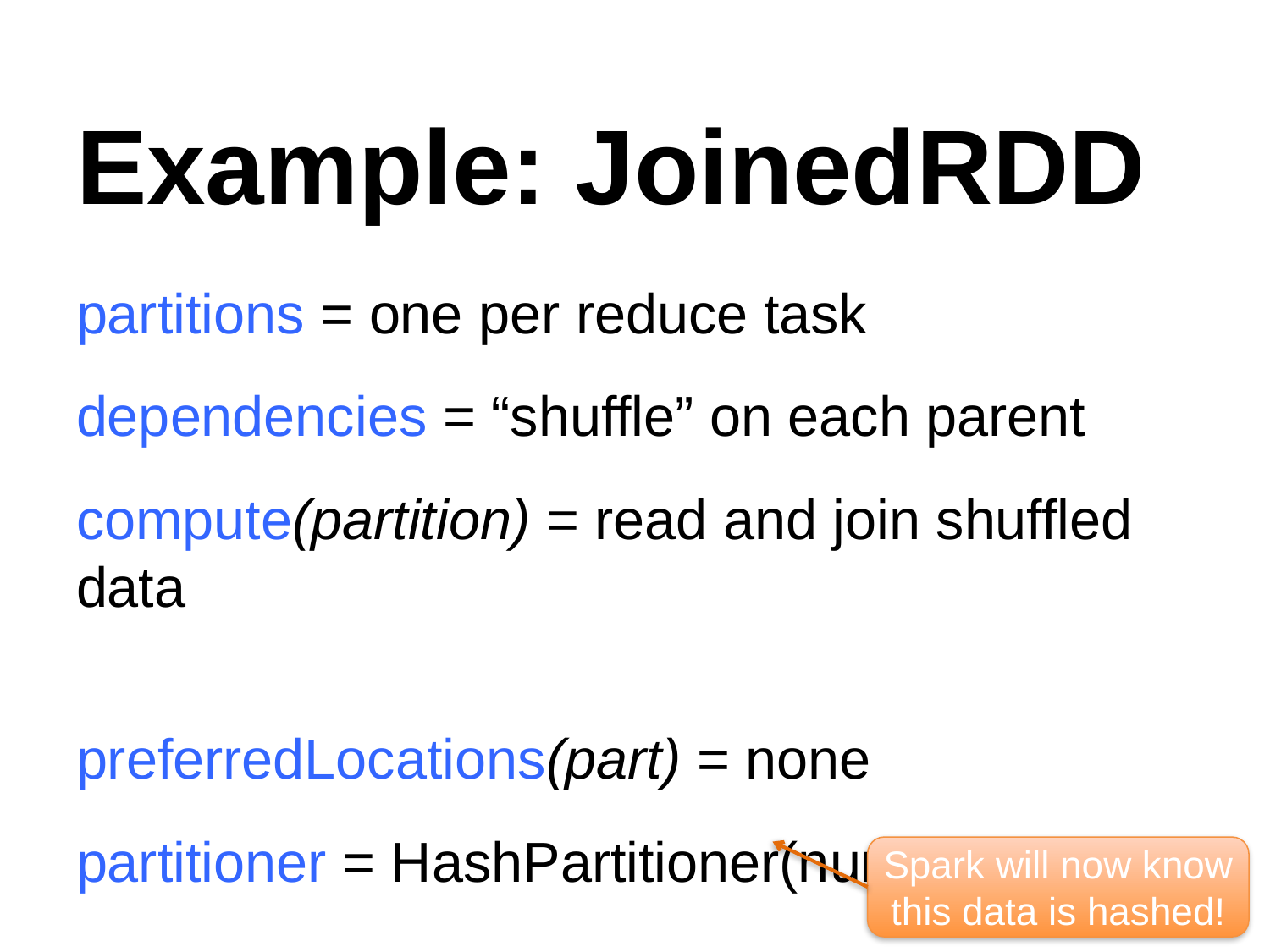

# Example: JoinedRDD
partitions = one per reduce task
dependencies = “shuffle” on each parent
compute(partition) = read and join shuffled data

preferredLocations(part) = none
partitioner = HashPartitioner(numTasks)
Spark will now know this data is hashed!